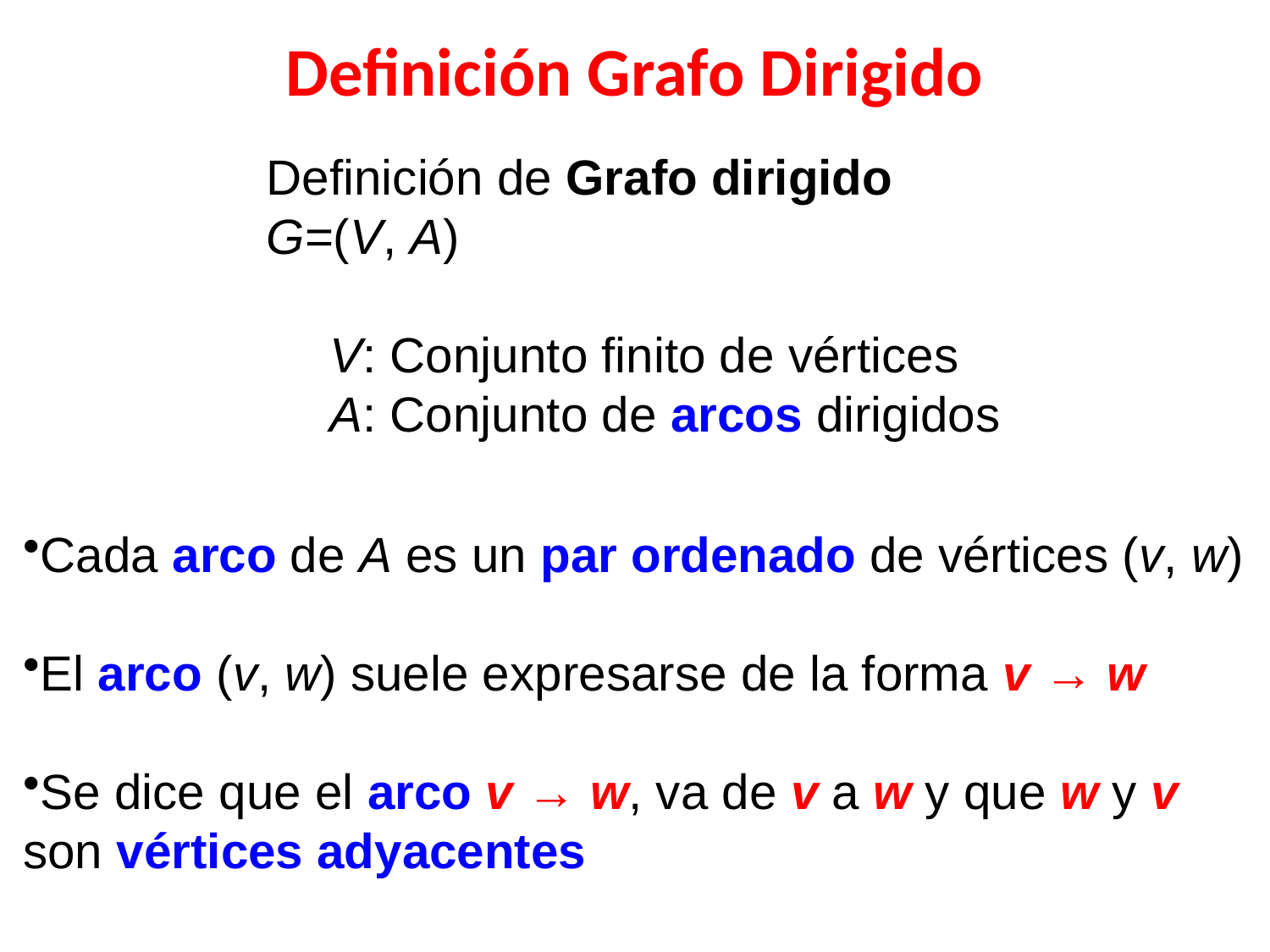

# Definición Grafo Dirigido
Definición de Grafo dirigido  G=(V, A)

V: Conjunto finito de vértices
A: Conjunto de arcos dirigidos
Cada arco de A es un par ordenado de vértices (v, w)

El arco (v, w) suele expresarse de la forma v → w

Se dice que el arco v → w, va de v a w y que w y v son vértices adyacentes